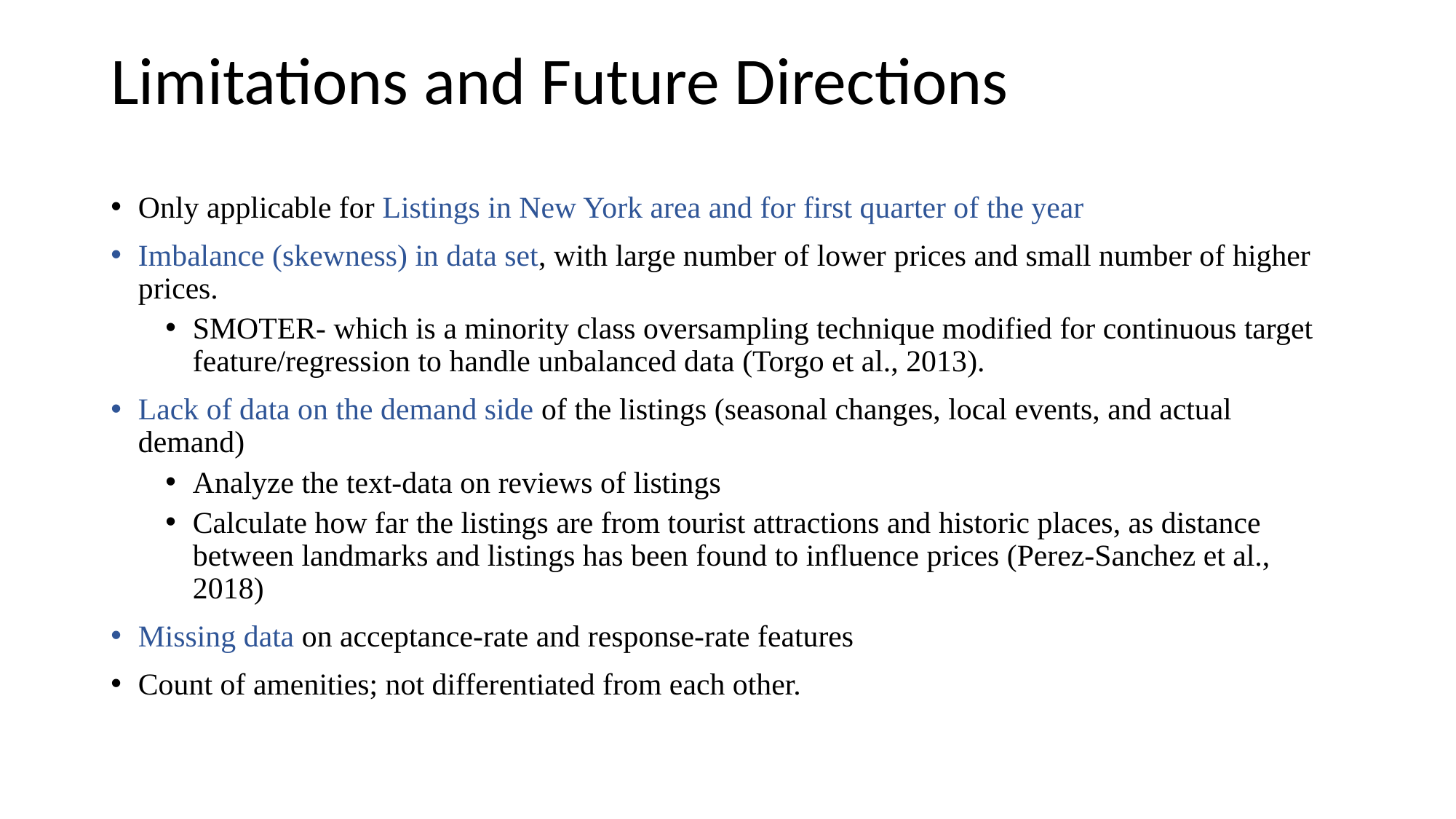

# Limitations and Future Directions

Only applicable for Listings in New York area and for first quarter of the year
Imbalance (skewness) in data set, with large number of lower prices and small number of higher prices.
SMOTER- which is a minority class oversampling technique modified for continuous target feature/regression to handle unbalanced data (Torgo et al., 2013).
Lack of data on the demand side of the listings (seasonal changes, local events, and actual demand)
Analyze the text-data on reviews of listings
Calculate how far the listings are from tourist attractions and historic places, as distance between landmarks and listings has been found to influence prices (Perez-Sanchez et al., 2018)
Missing data on acceptance-rate and response-rate features
Count of amenities; not differentiated from each other.